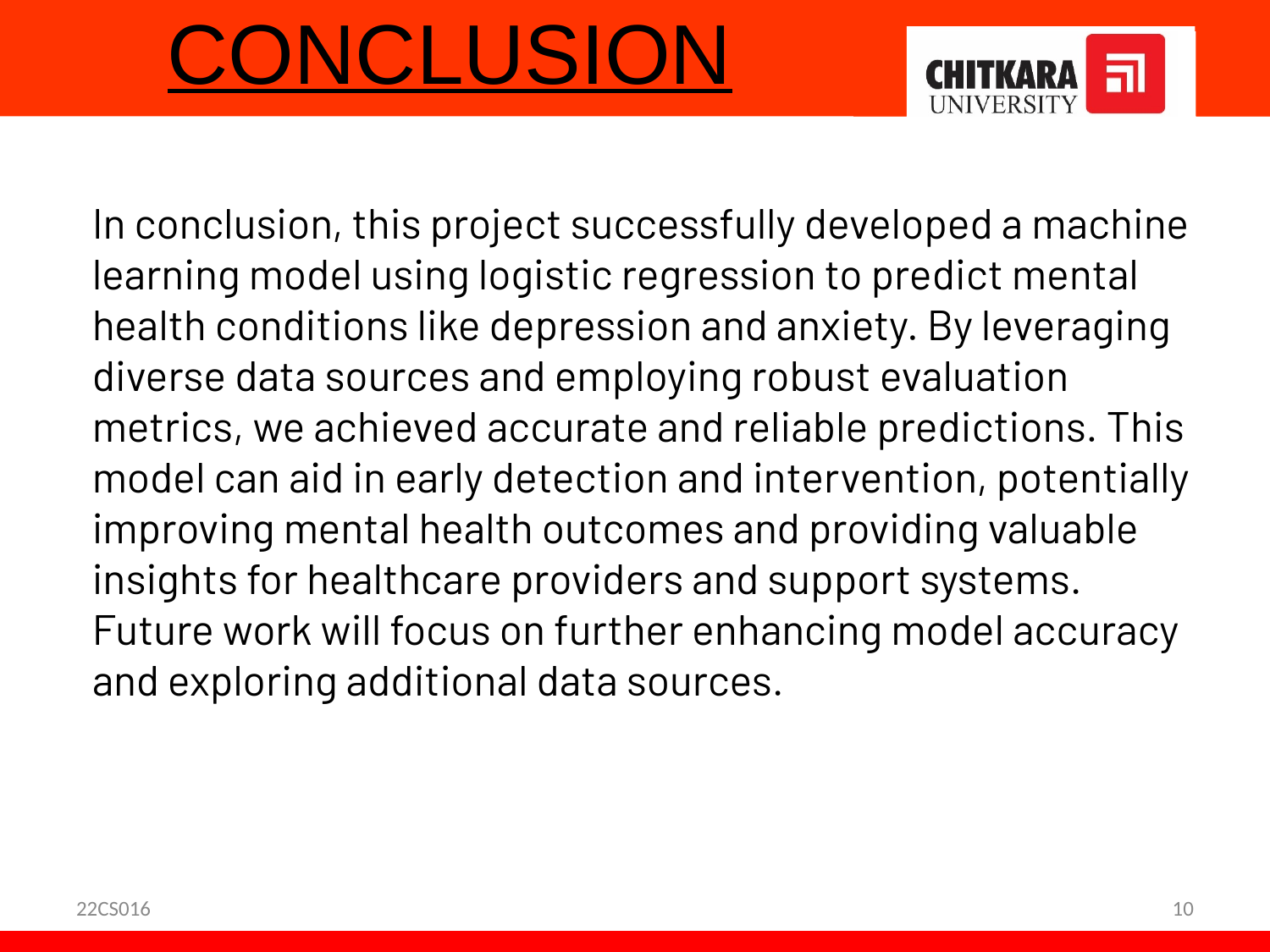

# CONCLUSION
In conclusion, this project successfully developed a machine learning model using logistic regression to predict mental health conditions like depression and anxiety. By leveraging diverse data sources and employing robust evaluation metrics, we achieved accurate and reliable predictions. This model can aid in early detection and intervention, potentially improving mental health outcomes and providing valuable insights for healthcare providers and support systems. Future work will focus on further enhancing model accuracy and exploring additional data sources.
22CS016
10